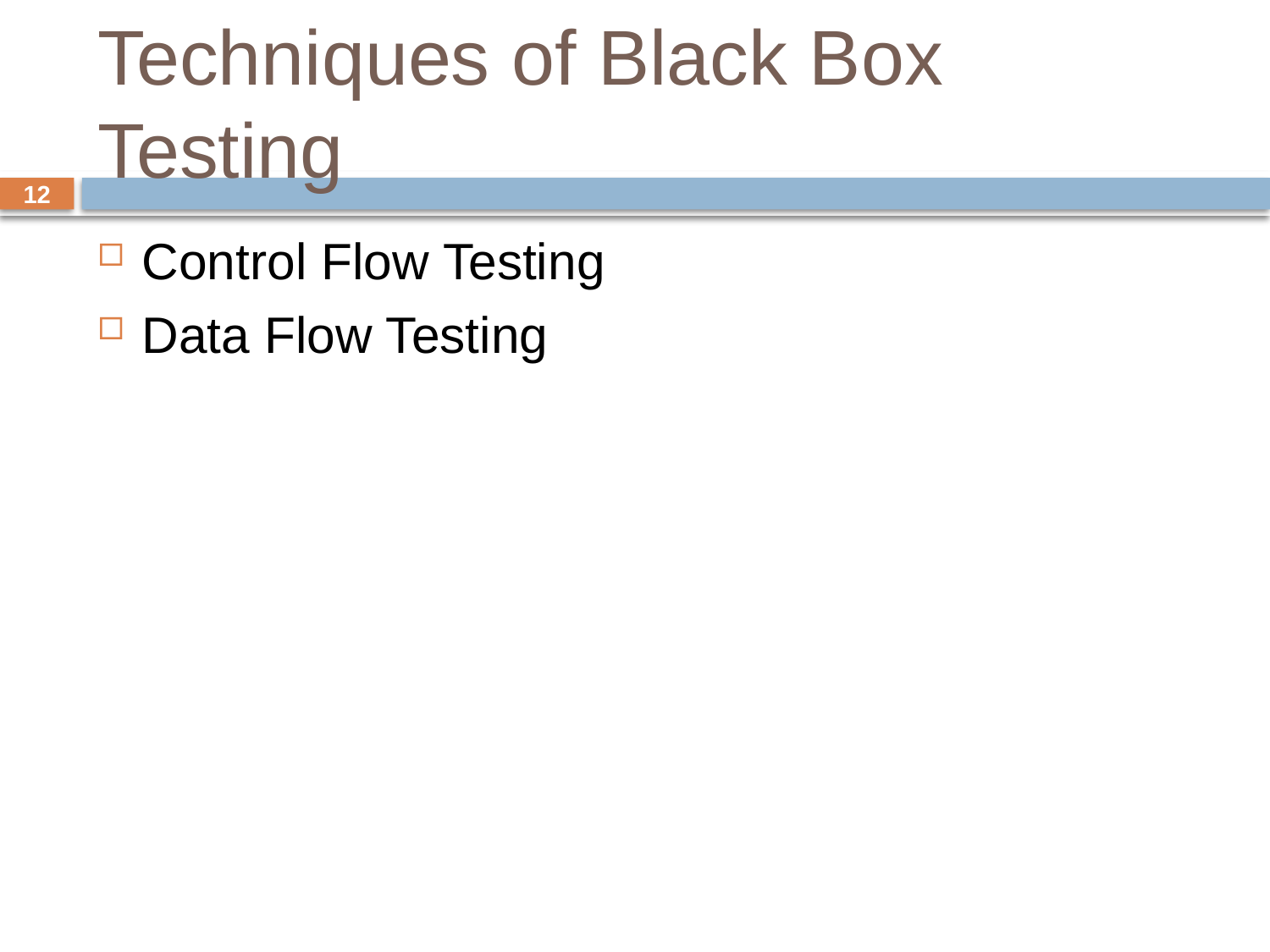

# Techniques of Black Box Testing
12
Control Flow Testing
Data Flow Testing